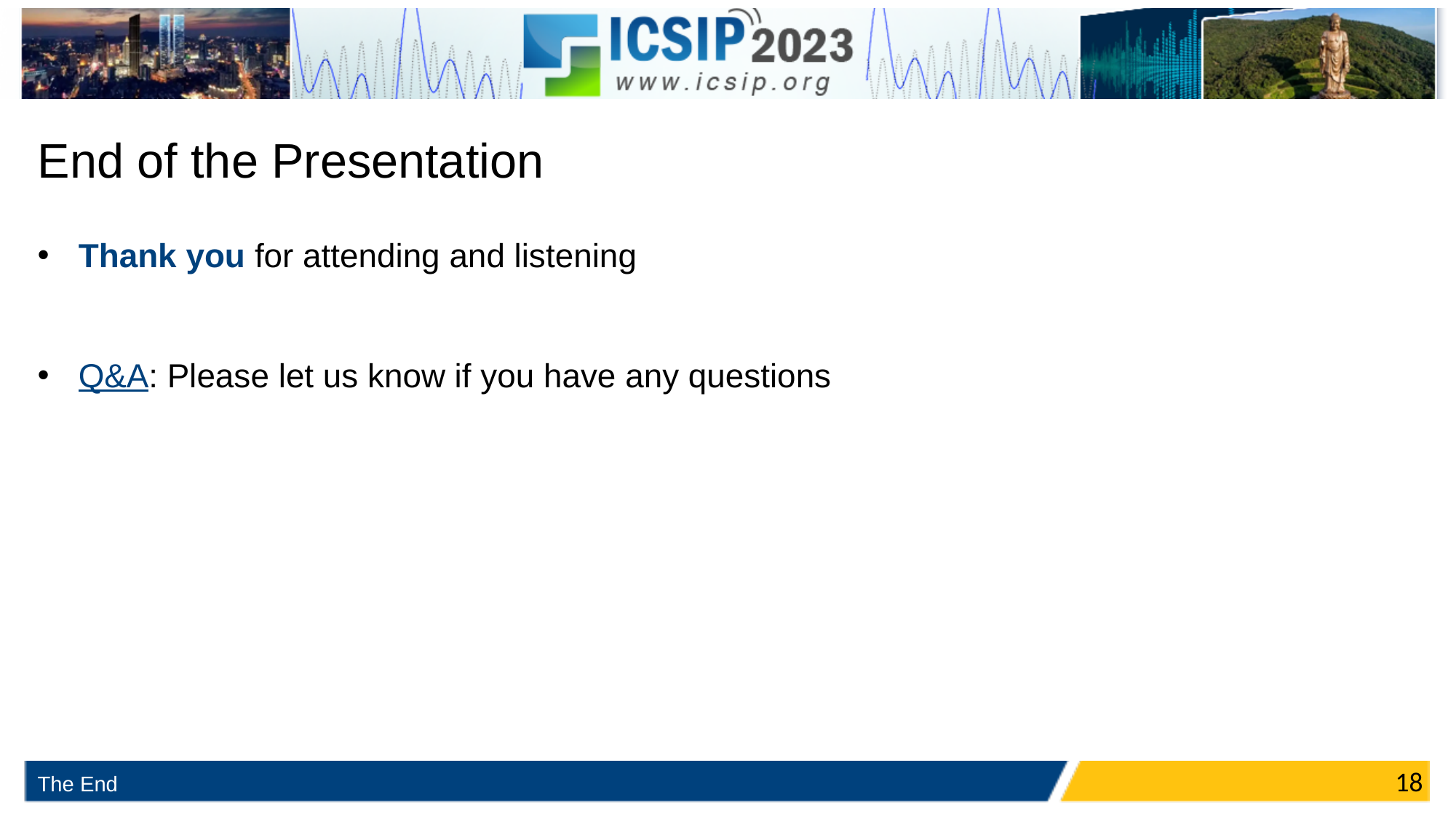

End of the Presentation

Thank you for attending and listening

Q&A: Please let us know if you have any questions
18
The End